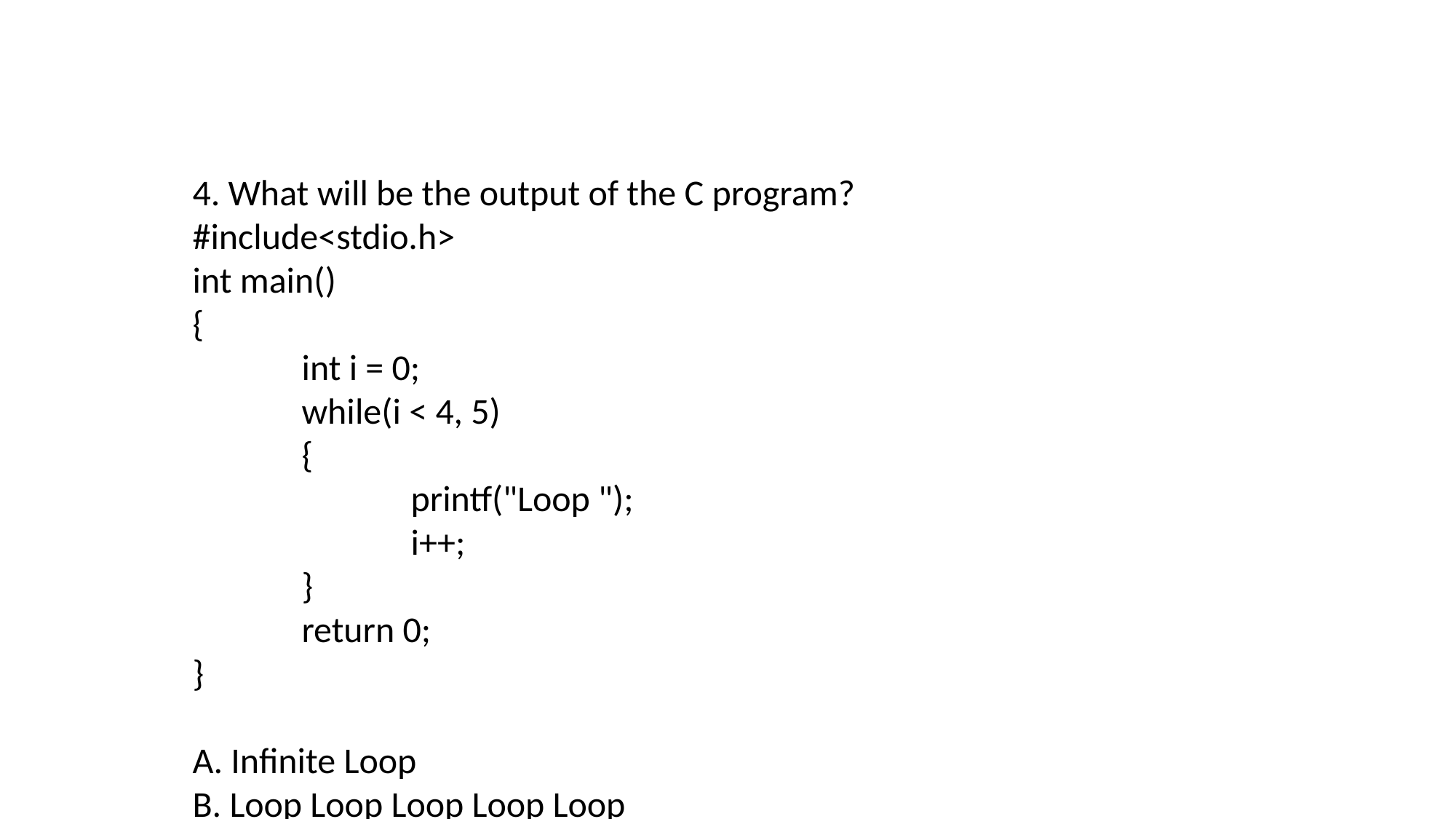

4. What will be the output of the C program?
#include<stdio.h>
int main()
{
	int i = 0;
	while(i < 4, 5)
	{
		printf("Loop ");
		i++;
	}
	return 0;
}

A. Infinite Loop
B. Loop Loop Loop Loop Loop
C. Loop Loop Loop Loop
D. Prints Nothing